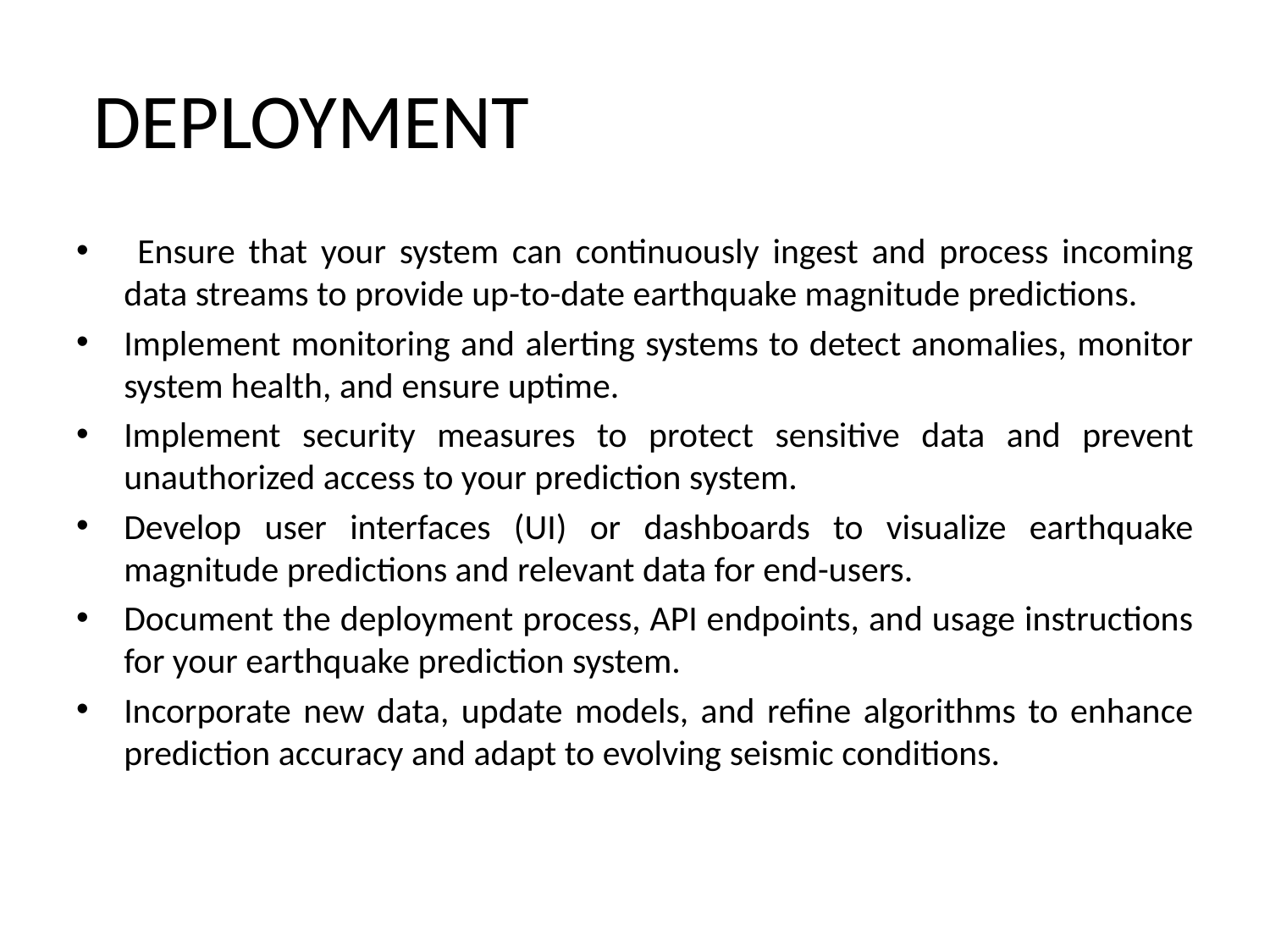

# DEPLOYMENT
 Ensure that your system can continuously ingest and process incoming data streams to provide up-to-date earthquake magnitude predictions.
Implement monitoring and alerting systems to detect anomalies, monitor system health, and ensure uptime.
Implement security measures to protect sensitive data and prevent unauthorized access to your prediction system.
Develop user interfaces (UI) or dashboards to visualize earthquake magnitude predictions and relevant data for end-users.
Document the deployment process, API endpoints, and usage instructions for your earthquake prediction system.
Incorporate new data, update models, and refine algorithms to enhance prediction accuracy and adapt to evolving seismic conditions.